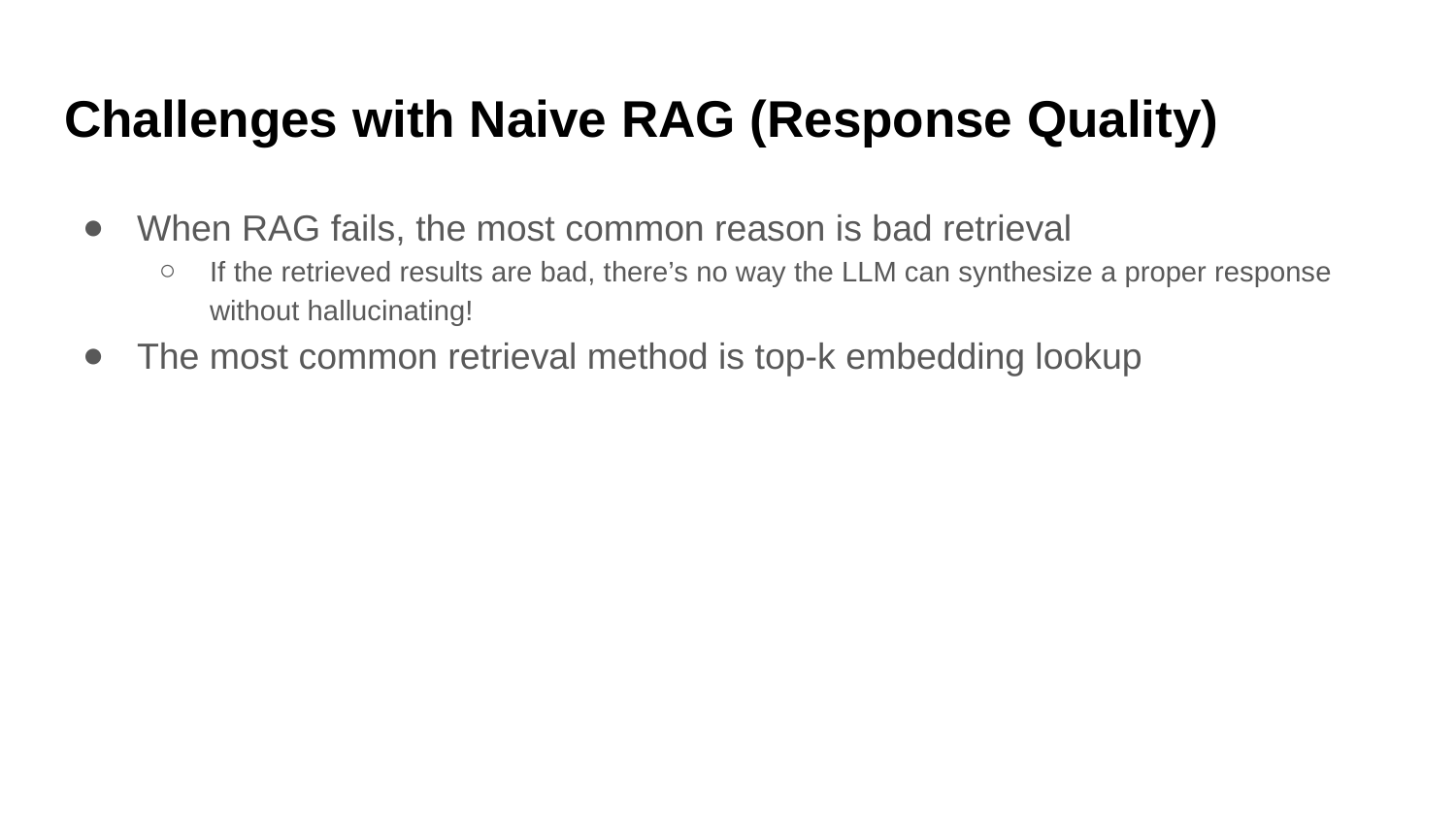

# Challenges with Naive RAG (Response Quality)
When RAG fails, the most common reason is bad retrieval
If the retrieved results are bad, there’s no way the LLM can synthesize a proper response without hallucinating!
The most common retrieval method is top-k embedding lookup